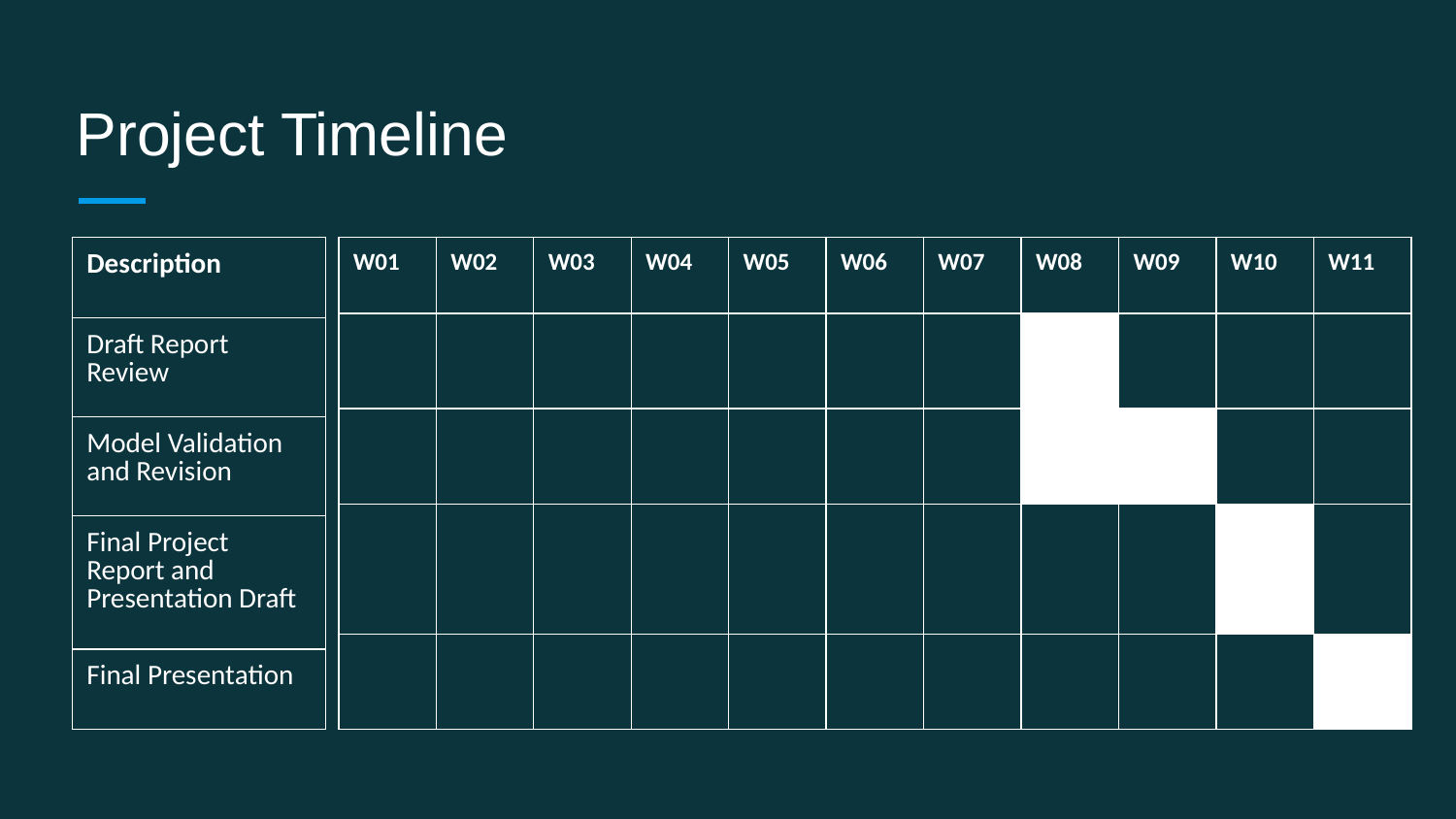

# Project Timeline
| Description |
| --- |
| Draft Report Review |
| Model Validation and Revision |
| Final Project Report and Presentation Draft |
| Final Presentation |
| W01 | W02 | W03 | W04 | W05 | W06 | W07 | W08 | W09 | W10 | W11 |
| --- | --- | --- | --- | --- | --- | --- | --- | --- | --- | --- |
|  |  |  |  |  |  |  |  |  |  |  |
|  |  |  |  |  |  |  |  |  |  |  |
|  |  |  |  |  |  |  |  |  |  |  |
|  |  |  |  |  |  |  |  |  |  |  |